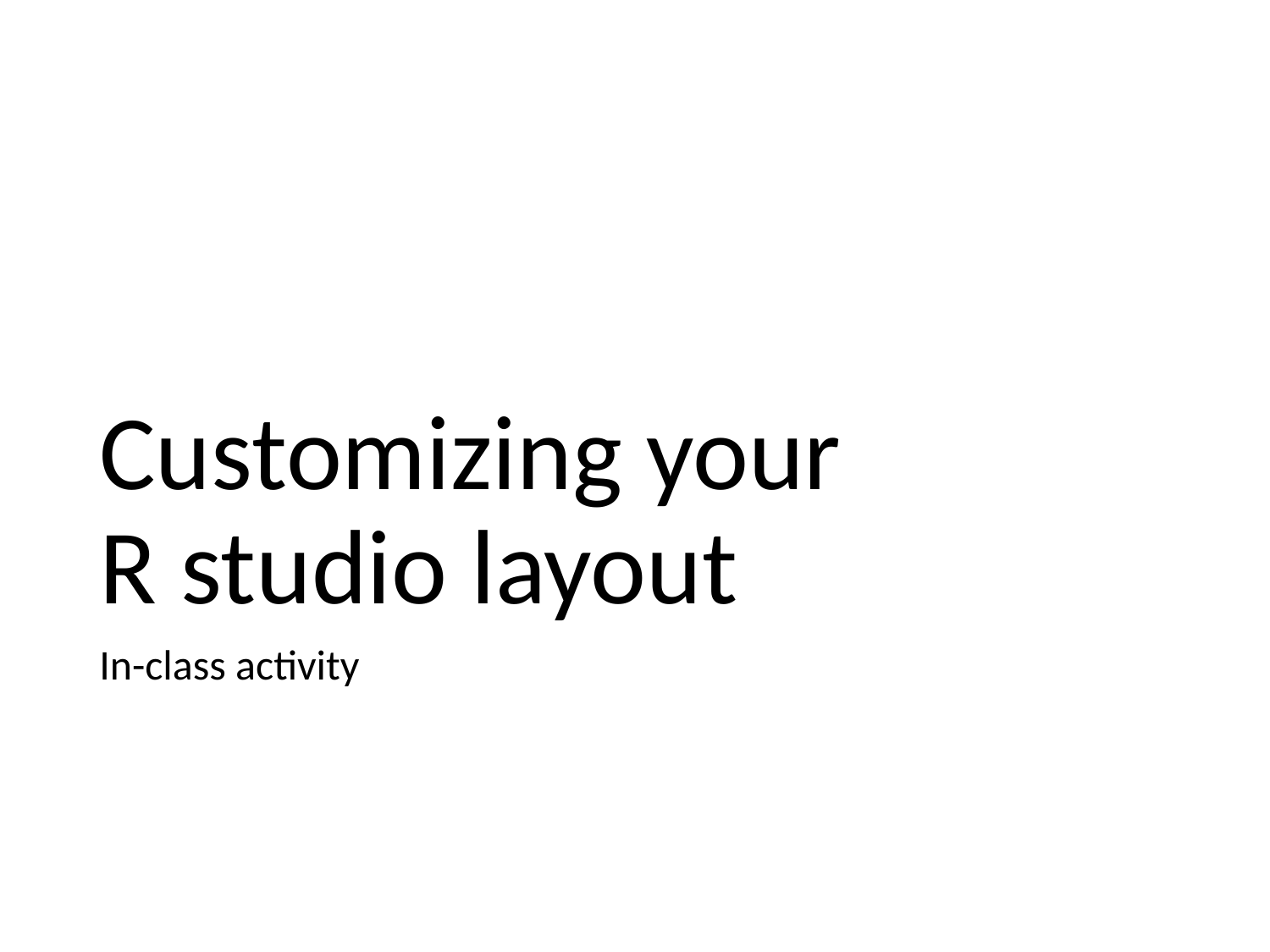

# Customizing your R studio layout
In-class activity